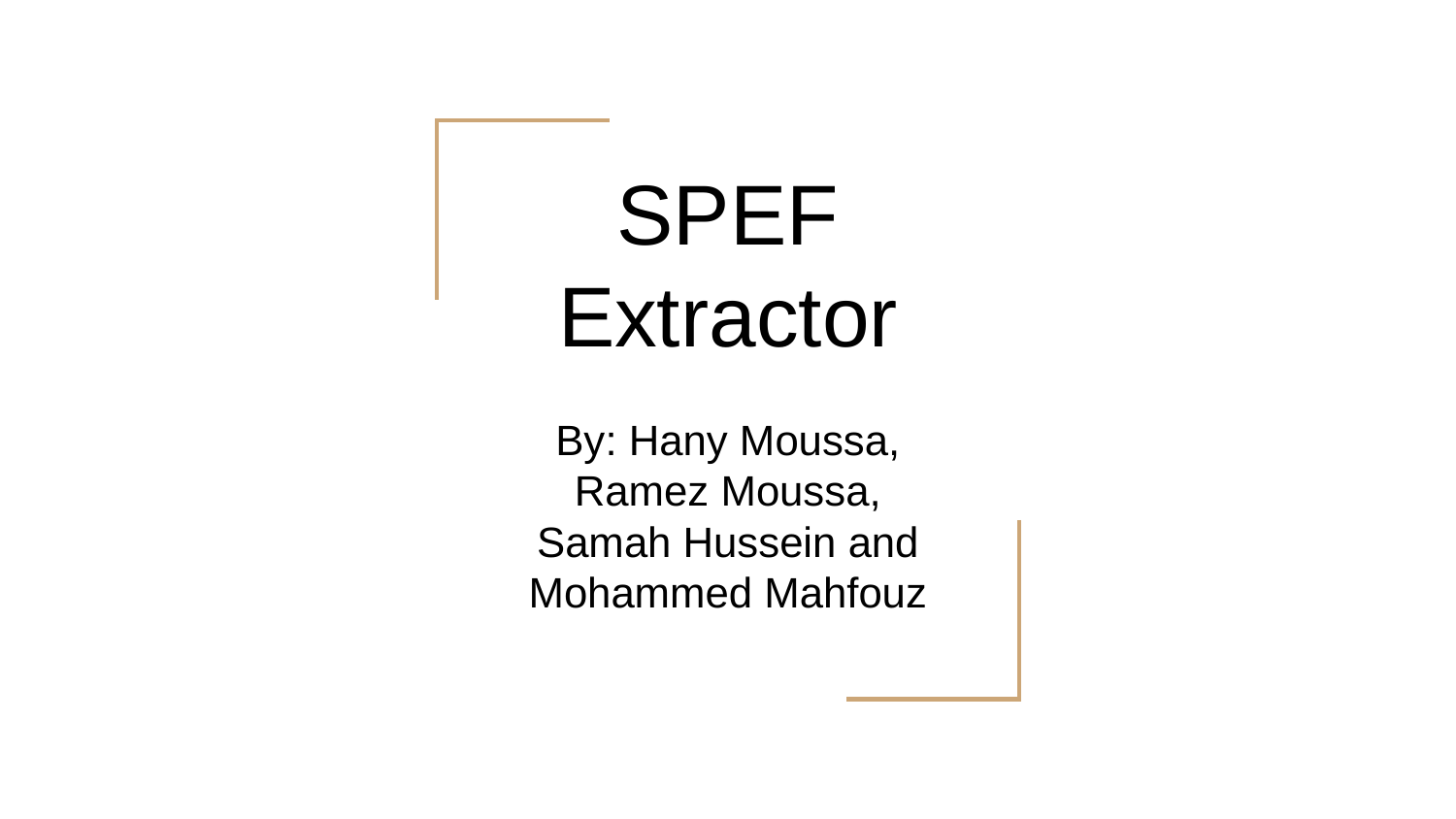

# SPEF Extractor
By: Hany Moussa,
Ramez Moussa,
Samah Hussein and
Mohammed Mahfouz